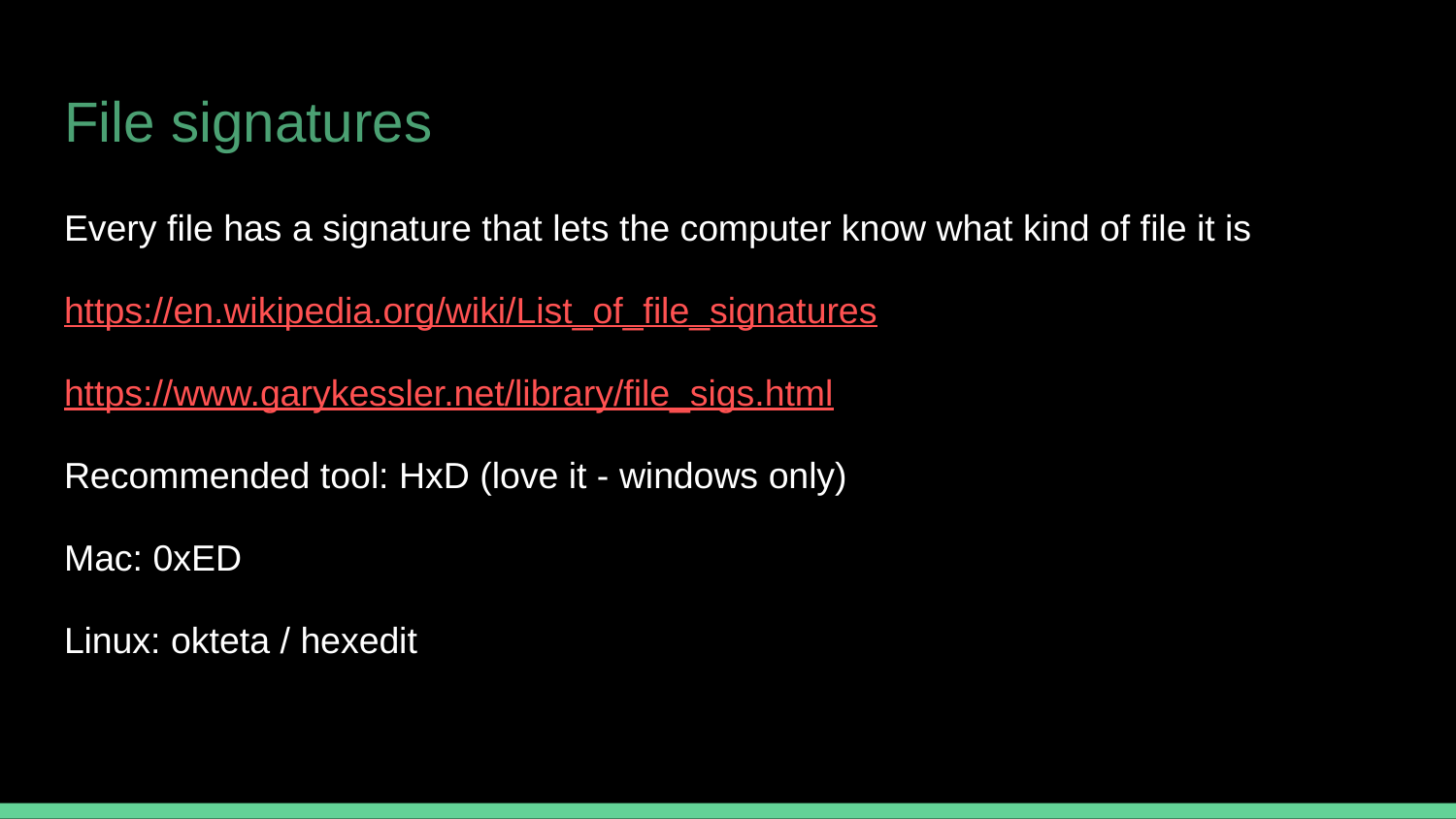

# File signatures
Every file has a signature that lets the computer know what kind of file it is
https://en.wikipedia.org/wiki/List_of_file_signatures
https://www.garykessler.net/library/file_sigs.html
Recommended tool: HxD (love it - windows only)
Mac: 0xED
Linux: okteta / hexedit